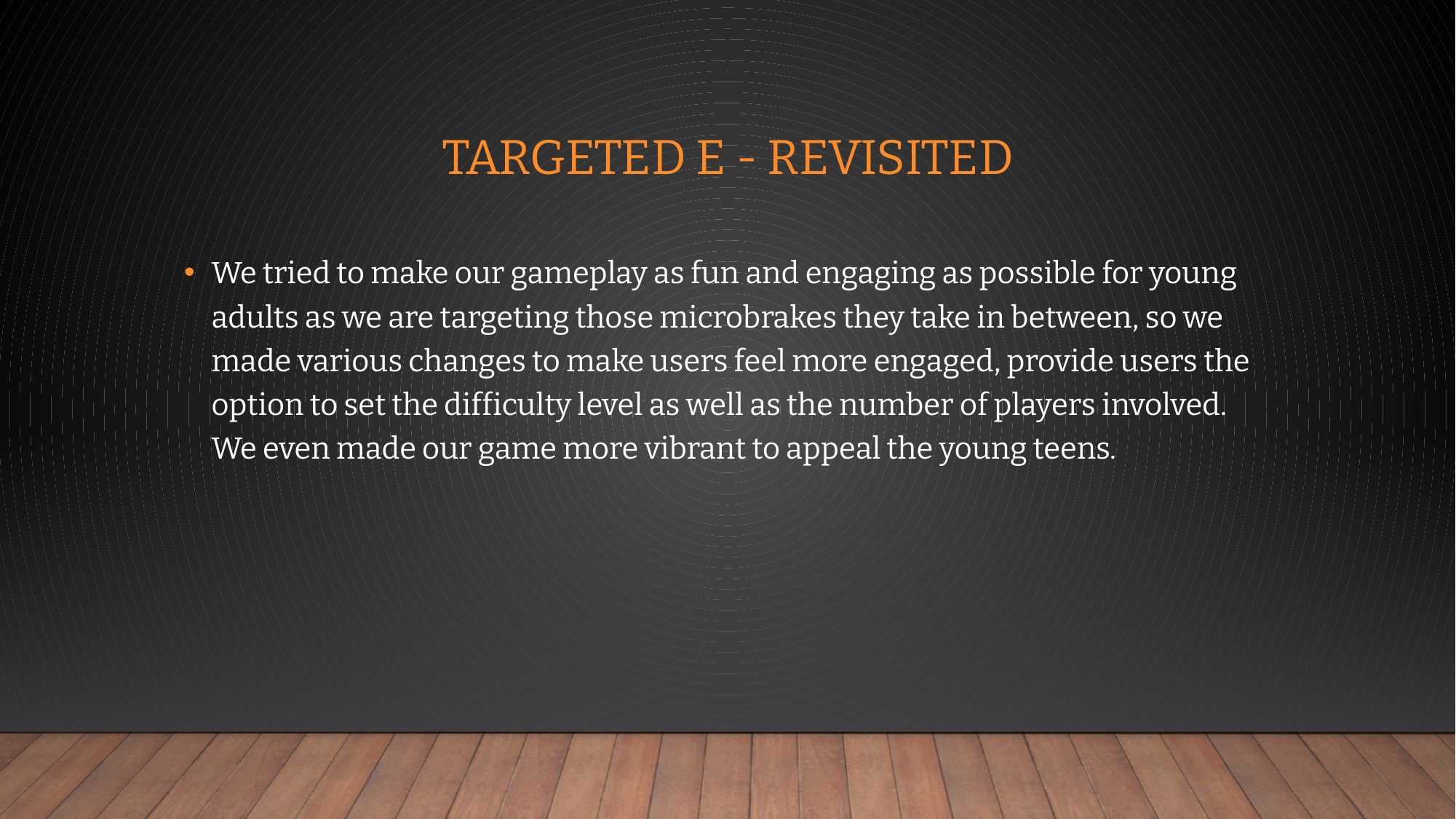

# Targeted E - Revisited
We tried to make our gameplay as fun and engaging as possible for young adults as we are targeting those microbrakes they take in between, so we made various changes to make users feel more engaged, provide users the option to set the difficulty level as well as the number of players involved. We even made our game more vibrant to appeal the young teens.